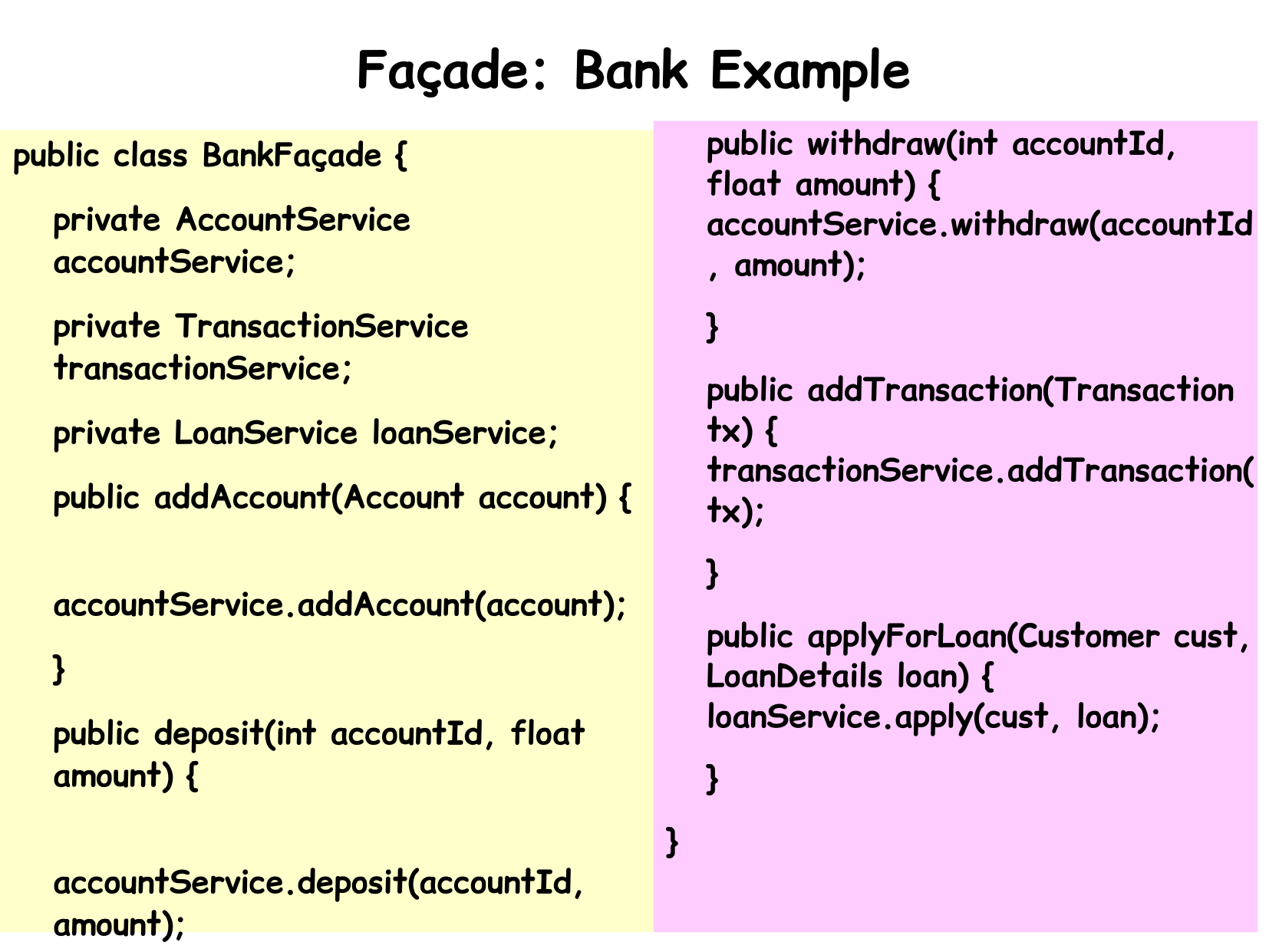

# Façade: Bank Example
	public withdraw(int accountId, float amount) {		accountService.withdraw(accountId, amount);
	}
	public addTransaction(Transaction tx) {		transactionService.addTransaction(tx);
	}
	public applyForLoan(Customer cust, LoanDetails loan) {		loanService.apply(cust, loan);
	}
}
public class BankFaçade {
	private AccountService accountService;
	private TransactionService transactionService;
	private LoanService loanService;
	public addAccount(Account account) {
		accountService.addAccount(account);
	}
	public deposit(int accountId, float amount) {
		accountService.deposit(accountId, amount);
	}